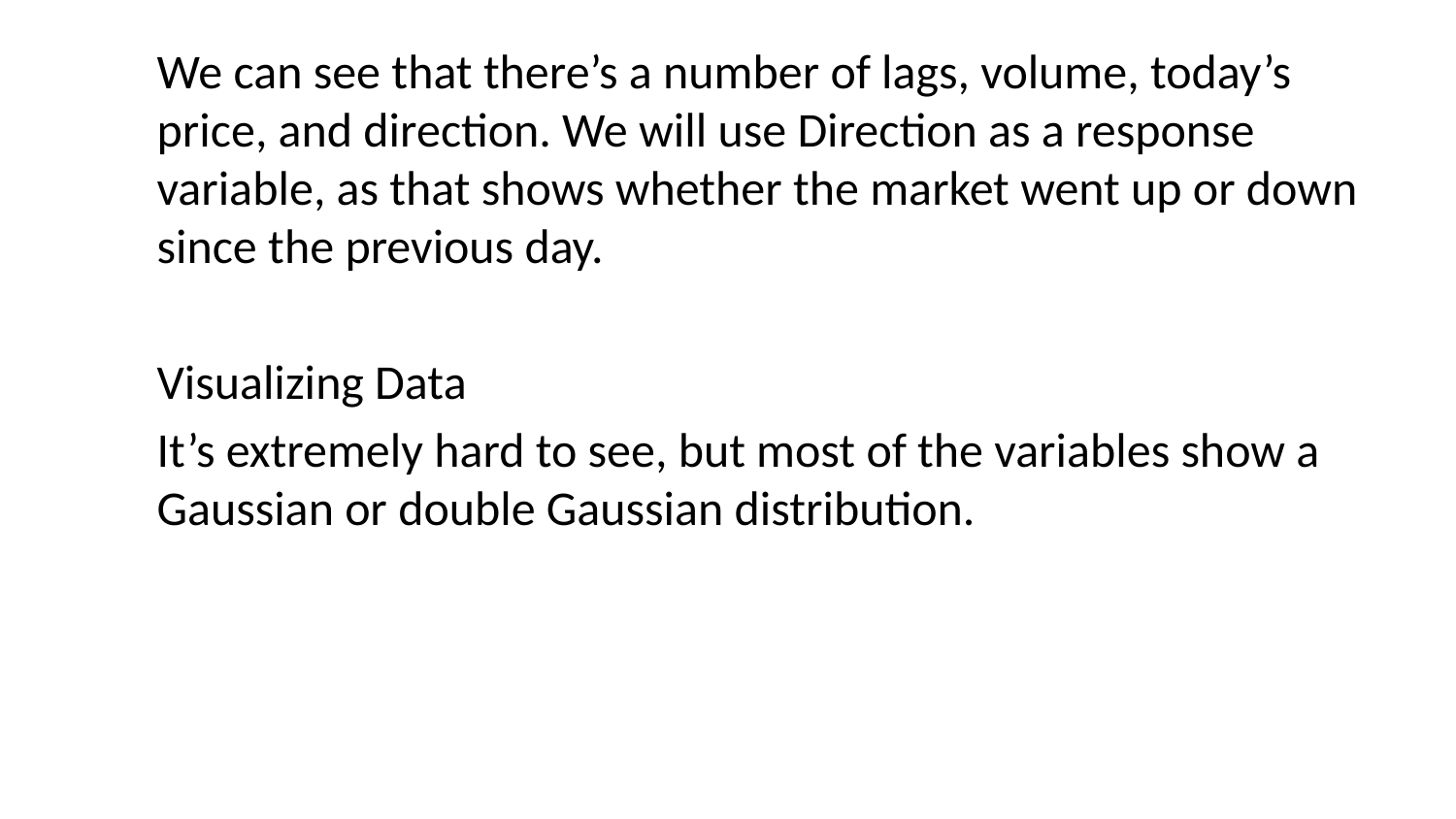

We can see that there’s a number of lags, volume, today’s price, and direction. We will use Direction as a response variable, as that shows whether the market went up or down since the previous day.

Visualizing Data
It’s extremely hard to see, but most of the variables show a Gaussian or double Gaussian distribution.